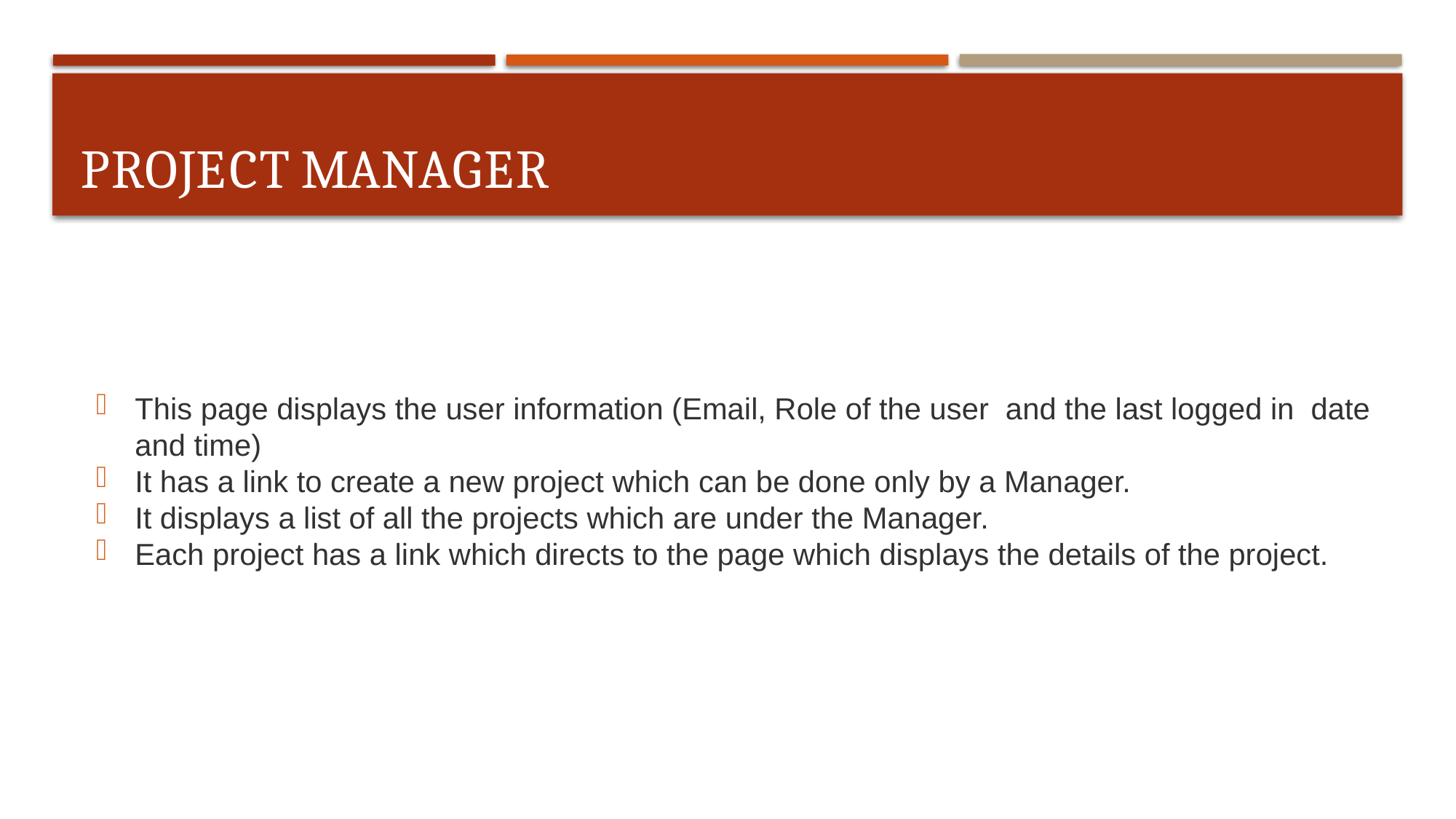

# Project manager
This page displays the user information (Email, Role of the user  and the last logged in  date and time)
It has a link to create a new project which can be done only by a Manager.
It displays a list of all the projects which are under the Manager.
Each project has a link which directs to the page which displays the details of the project.